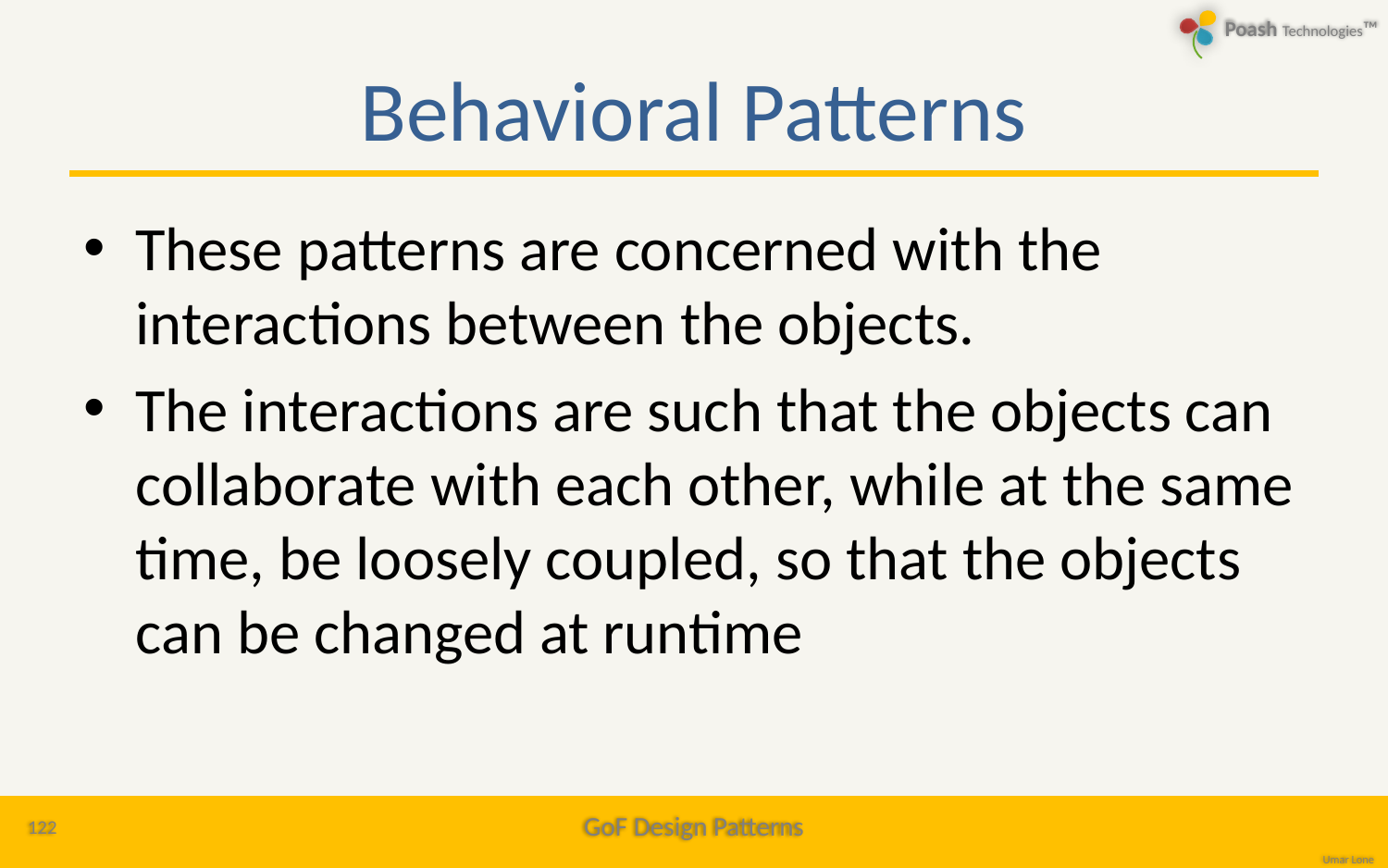

# Behavioral Patterns
These patterns are concerned with the interactions between the objects.
The interactions are such that the objects can collaborate with each other, while at the same time, be loosely coupled, so that the objects can be changed at runtime

122